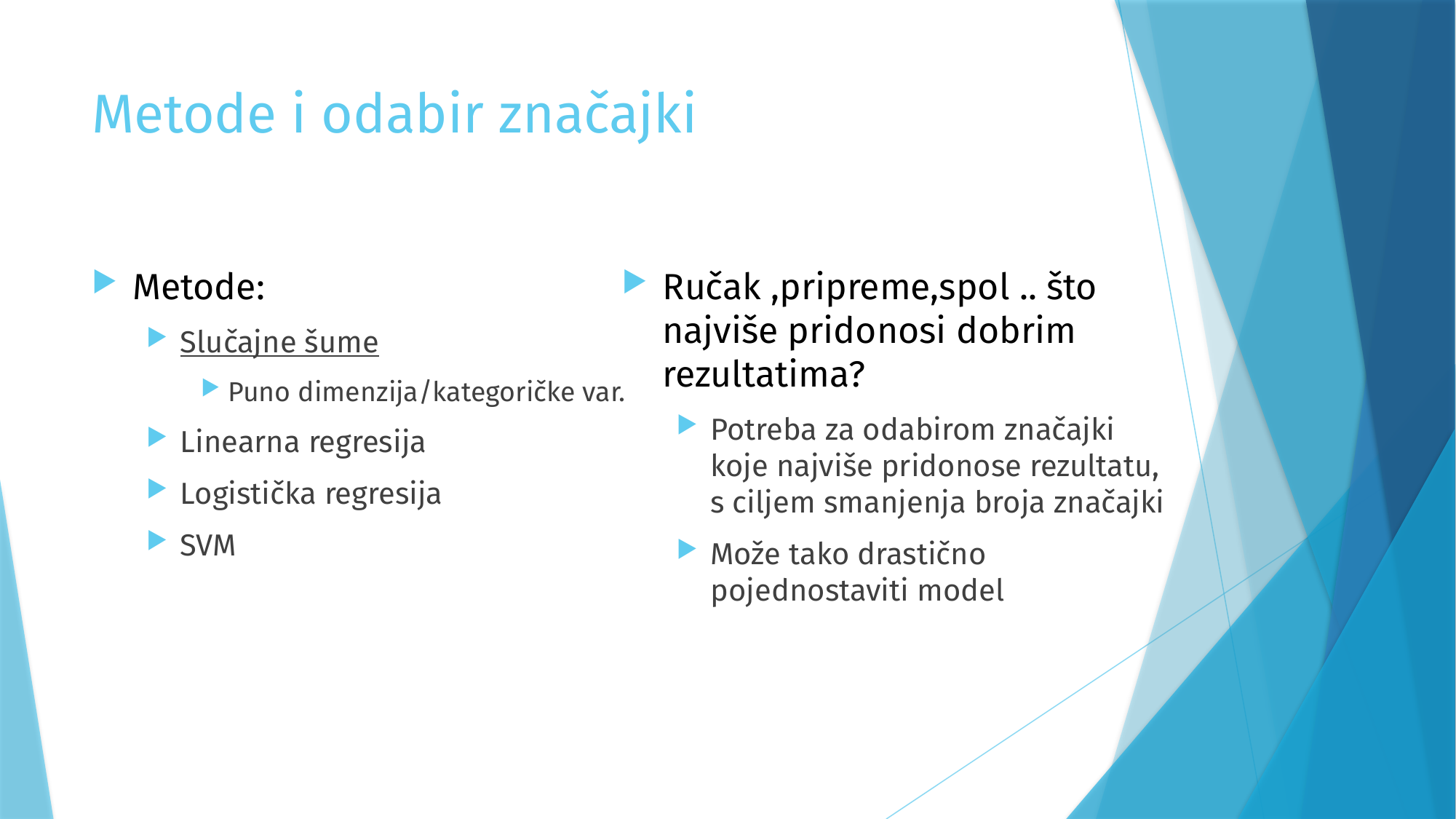

# Metode i odabir značajki
Metode:
Slučajne šume
Puno dimenzija/kategoričke var.
Linearna regresija
Logistička regresija
SVM
Ručak ,pripreme,spol .. što najviše pridonosi dobrim rezultatima?
Potreba za odabirom značajki koje najviše pridonose rezultatu, s ciljem smanjenja broja značajki
Može tako drastično pojednostaviti model